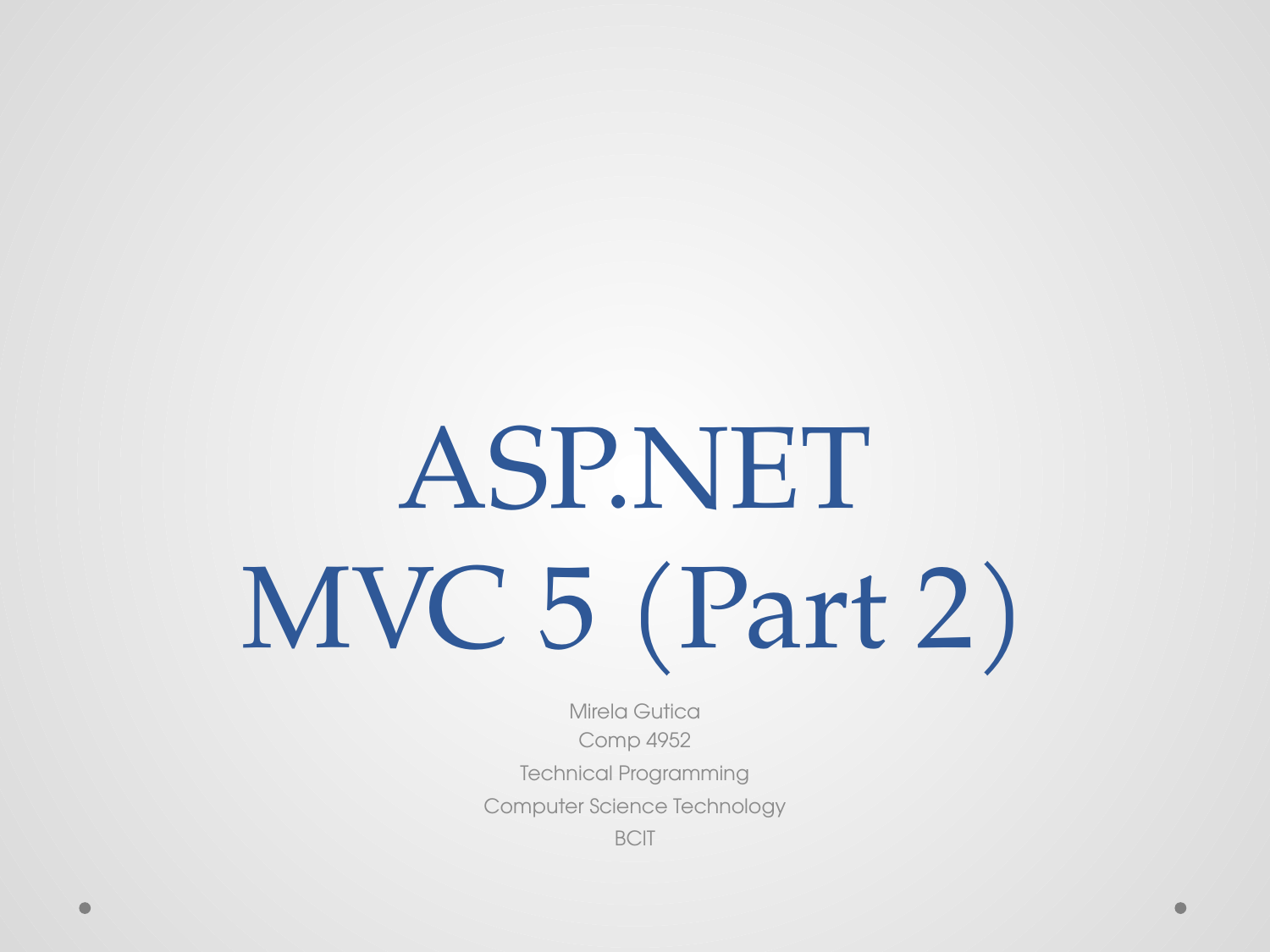

# ASP.NET MVC 5 (Part 2)
Mirela Gutica
Comp 4952
Technical Programming
Computer Science Technology
BCIT